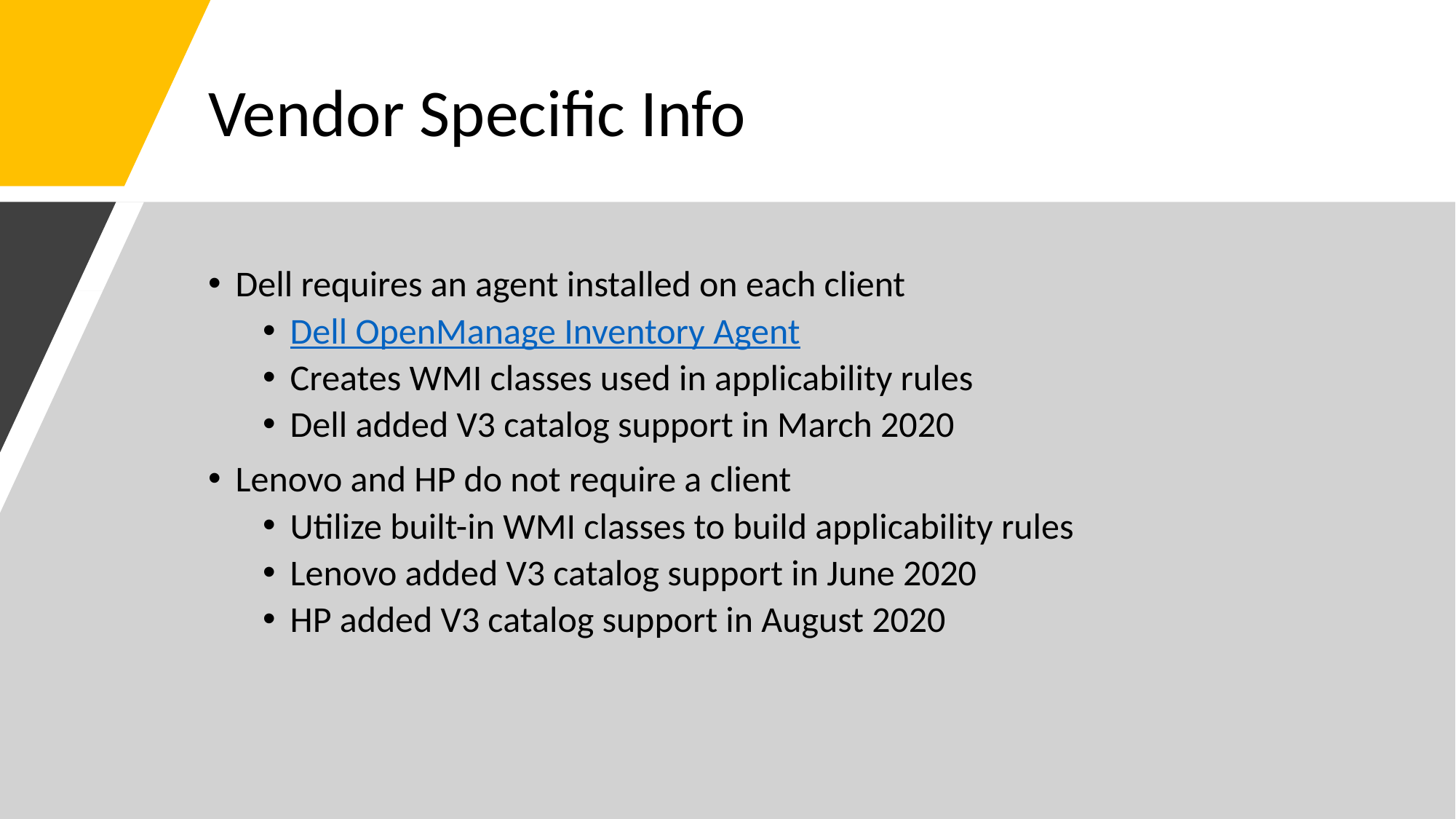

# Vendor Specific Info

Dell requires an agent installed on each client
Dell OpenManage Inventory Agent
Creates WMI classes used in applicability rules
Dell added V3 catalog support in March 2020
Lenovo and HP do not require a client
Utilize built-in WMI classes to build applicability rules
Lenovo added V3 catalog support in June 2020
HP added V3 catalog support in August 2020